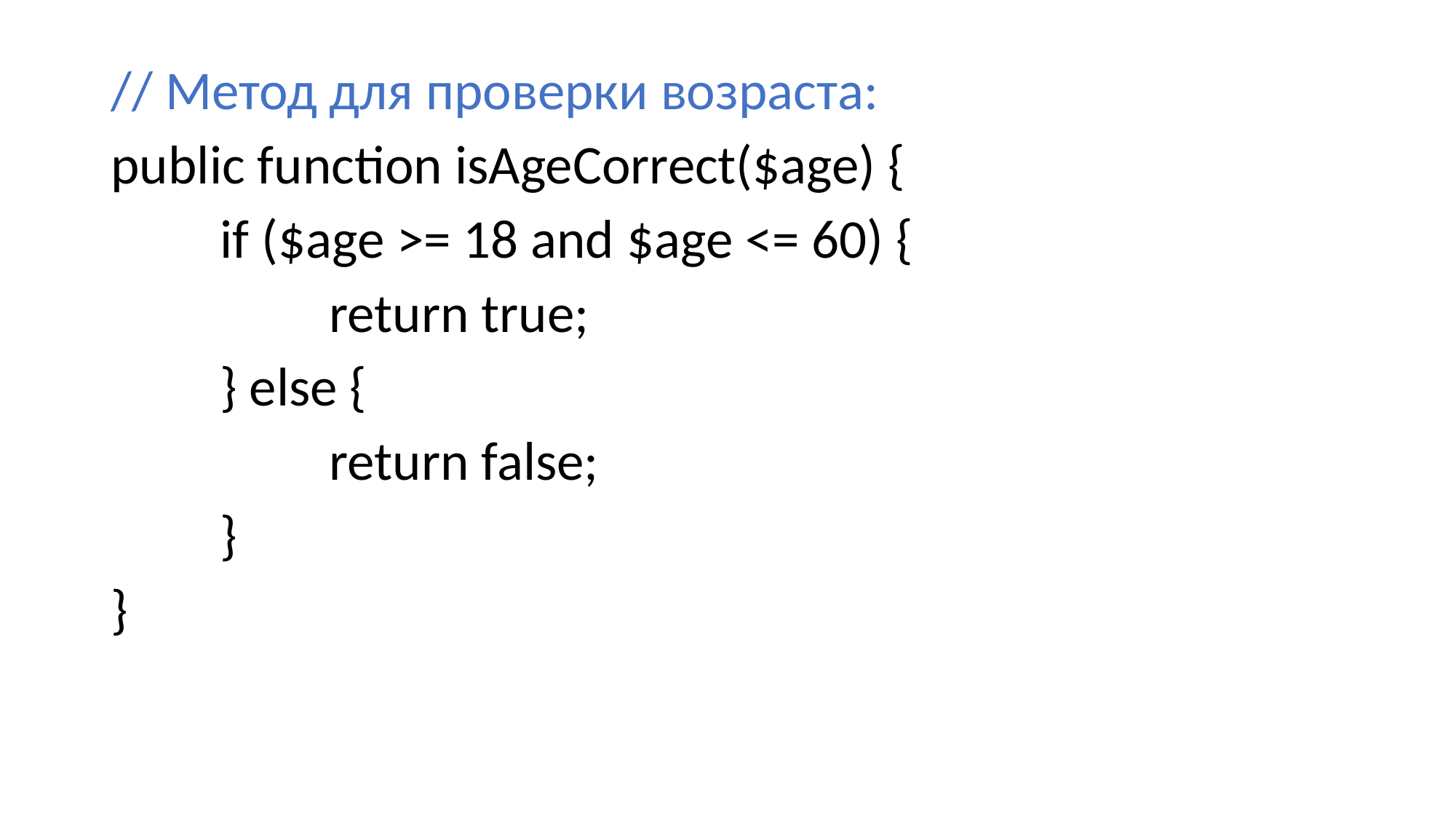

#
// Метод для проверки возраста:
public function isAgeCorrect($age) {
	if ($age >= 18 and $age <= 60) {
		return true;
	} else {
		return false;
	}
}